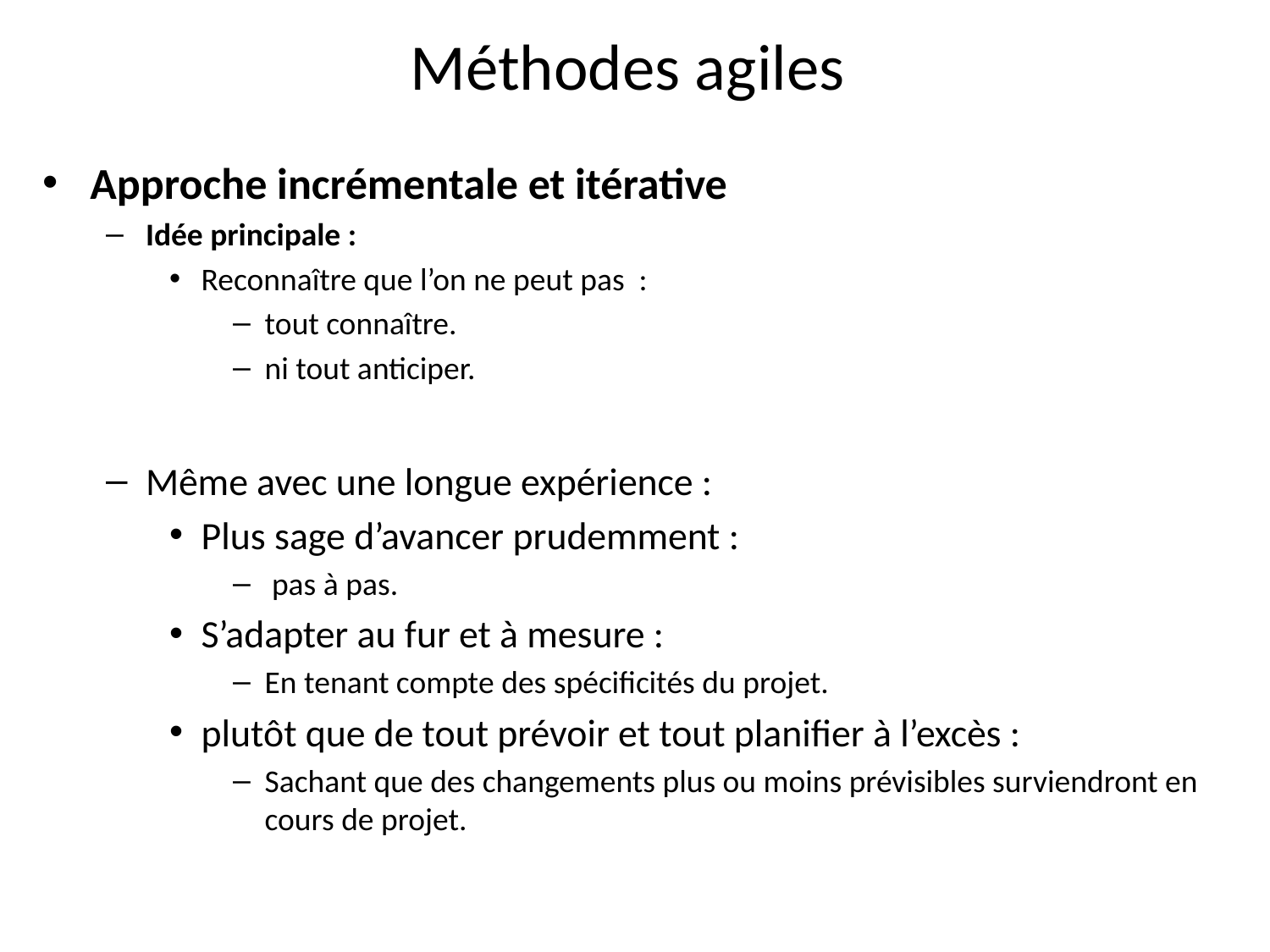

# Méthodes agiles
Approche incrémentale et itérative
Idée principale :
Reconnaître que l’on ne peut pas  :
tout connaître.
ni tout anticiper.

Même avec une longue expérience :
Plus sage d’avancer prudemment :
 pas à pas.
S’adapter au fur et à mesure :
En tenant compte des spécificités du projet.
plutôt que de tout prévoir et tout planifier à l’excès :
Sachant que des changements plus ou moins prévisibles surviendront en cours de projet.